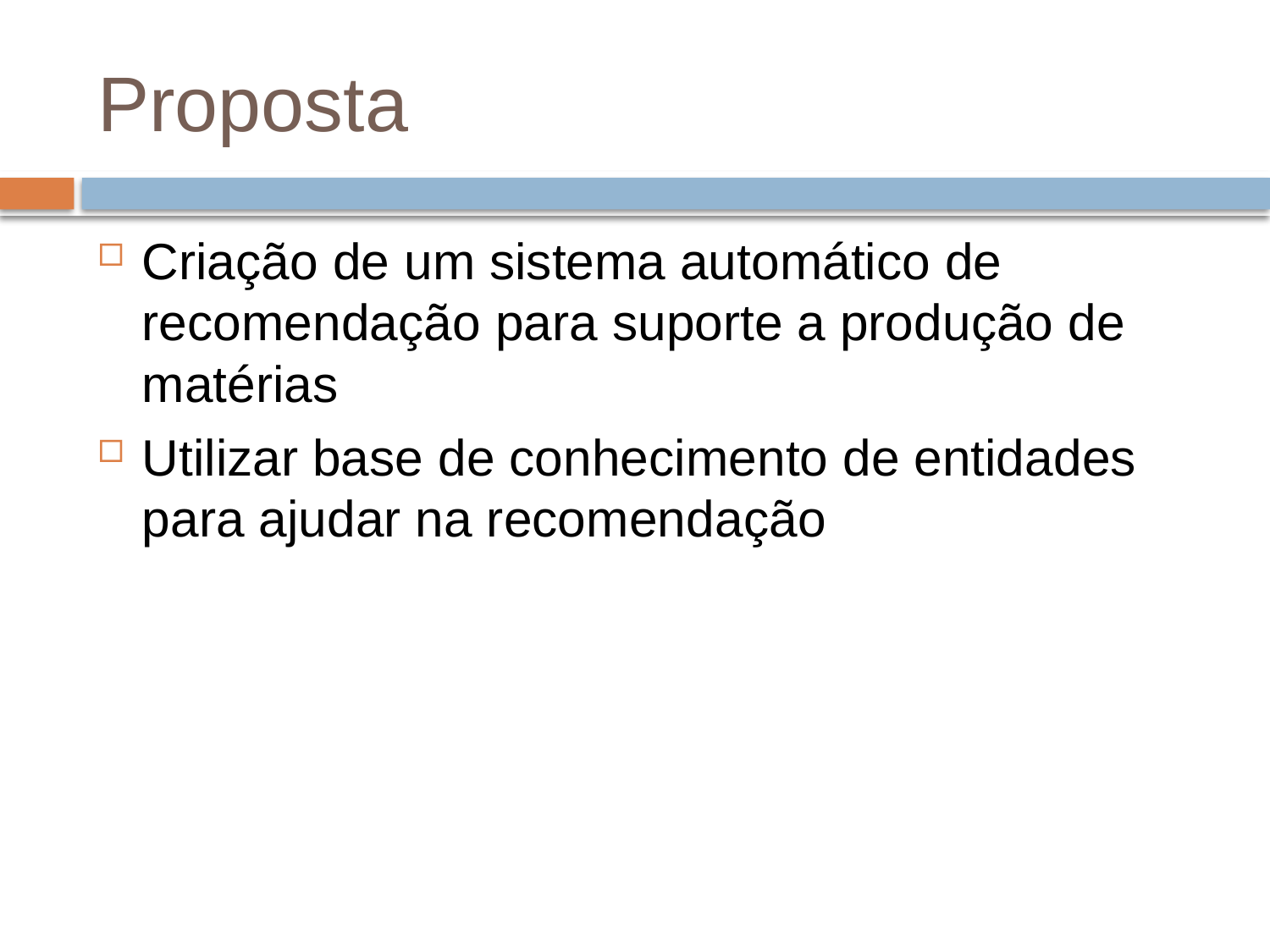

# Proposta
Criação de um sistema automático de recomendação para suporte a produção de matérias
Utilizar base de conhecimento de entidades para ajudar na recomendação